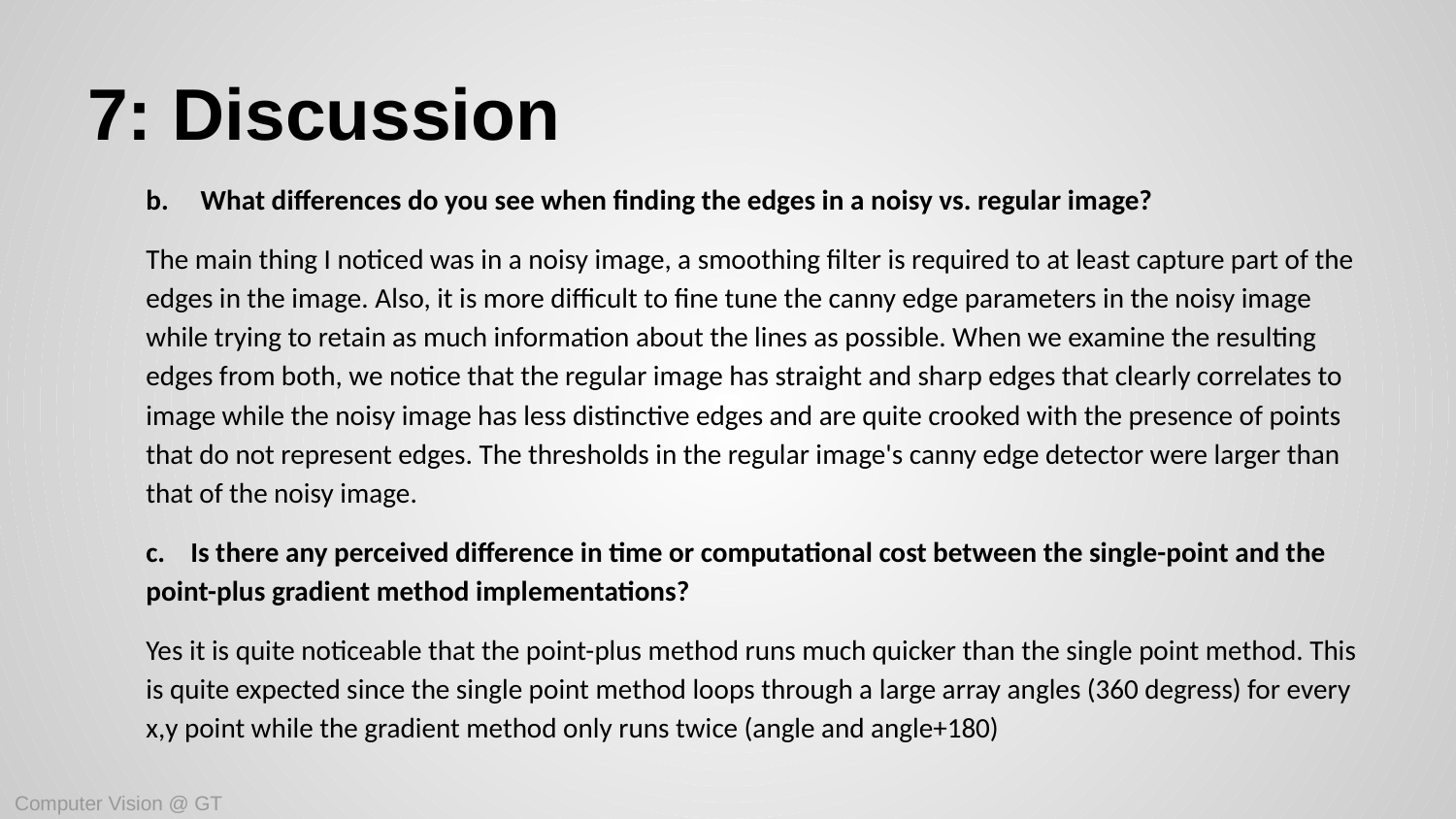

# 7: Discussion
What differences do you see when finding the edges in a noisy vs. regular image?
The main thing I noticed was in a noisy image, a smoothing filter is required to at least capture part of the edges in the image. Also, it is more difficult to fine tune the canny edge parameters in the noisy image while trying to retain as much information about the lines as possible. When we examine the resulting edges from both, we notice that the regular image has straight and sharp edges that clearly correlates to image while the noisy image has less distinctive edges and are quite crooked with the presence of points that do not represent edges. The thresholds in the regular image's canny edge detector were larger than that of the noisy image.
c.    Is there any perceived difference in time or computational cost between the single-point and the point-plus gradient method implementations?
Yes it is quite noticeable that the point-plus method runs much quicker than the single point method. This is quite expected since the single point method loops through a large array angles (360 degress) for every x,y point while the gradient method only runs twice (angle and angle+180)

Computer Vision @ GT